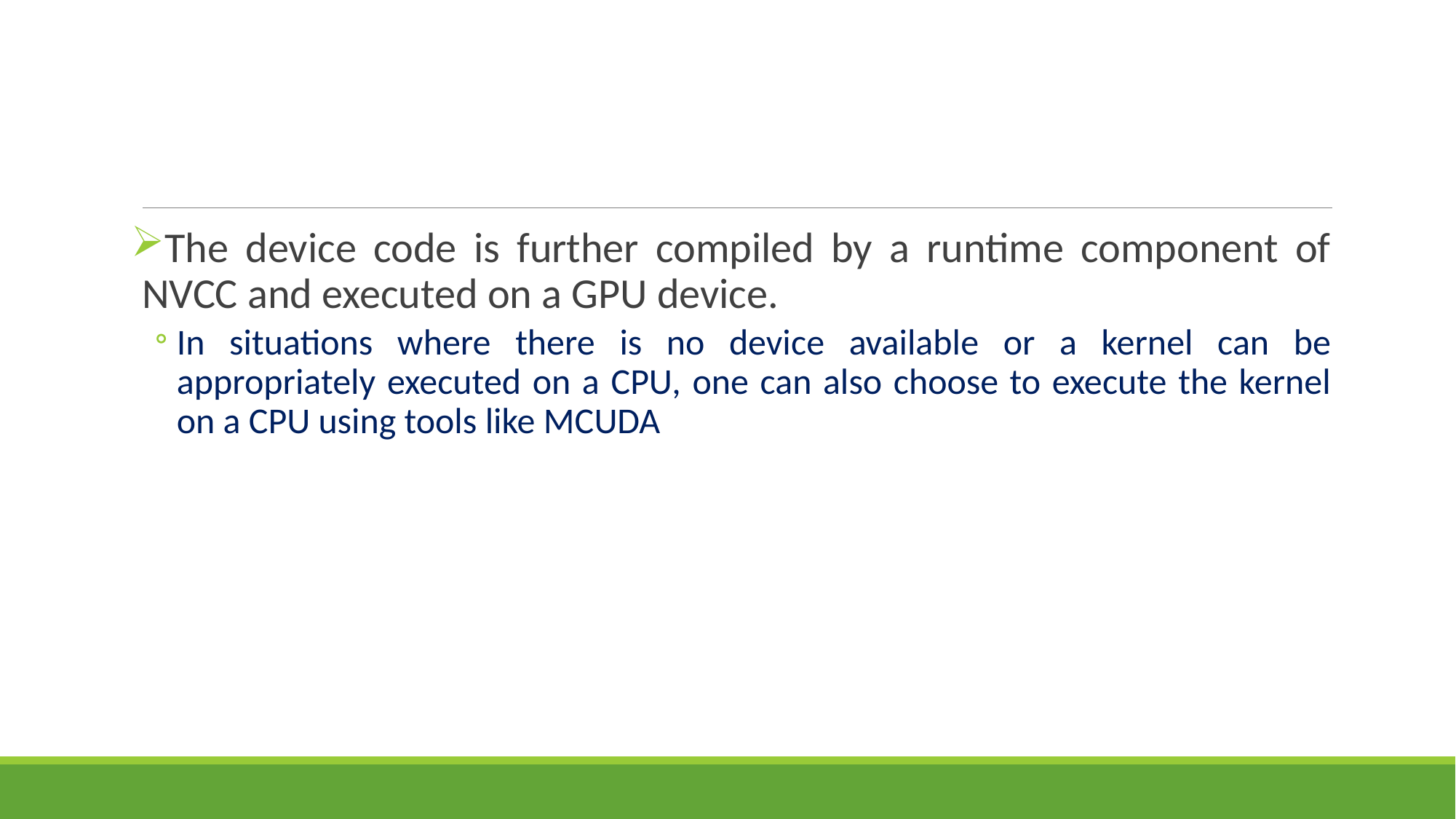

#
The device code is further compiled by a runtime component of NVCC and executed on a GPU device.
In situations where there is no device available or a kernel can be appropriately executed on a CPU, one can also choose to execute the kernel on a CPU using tools like MCUDA